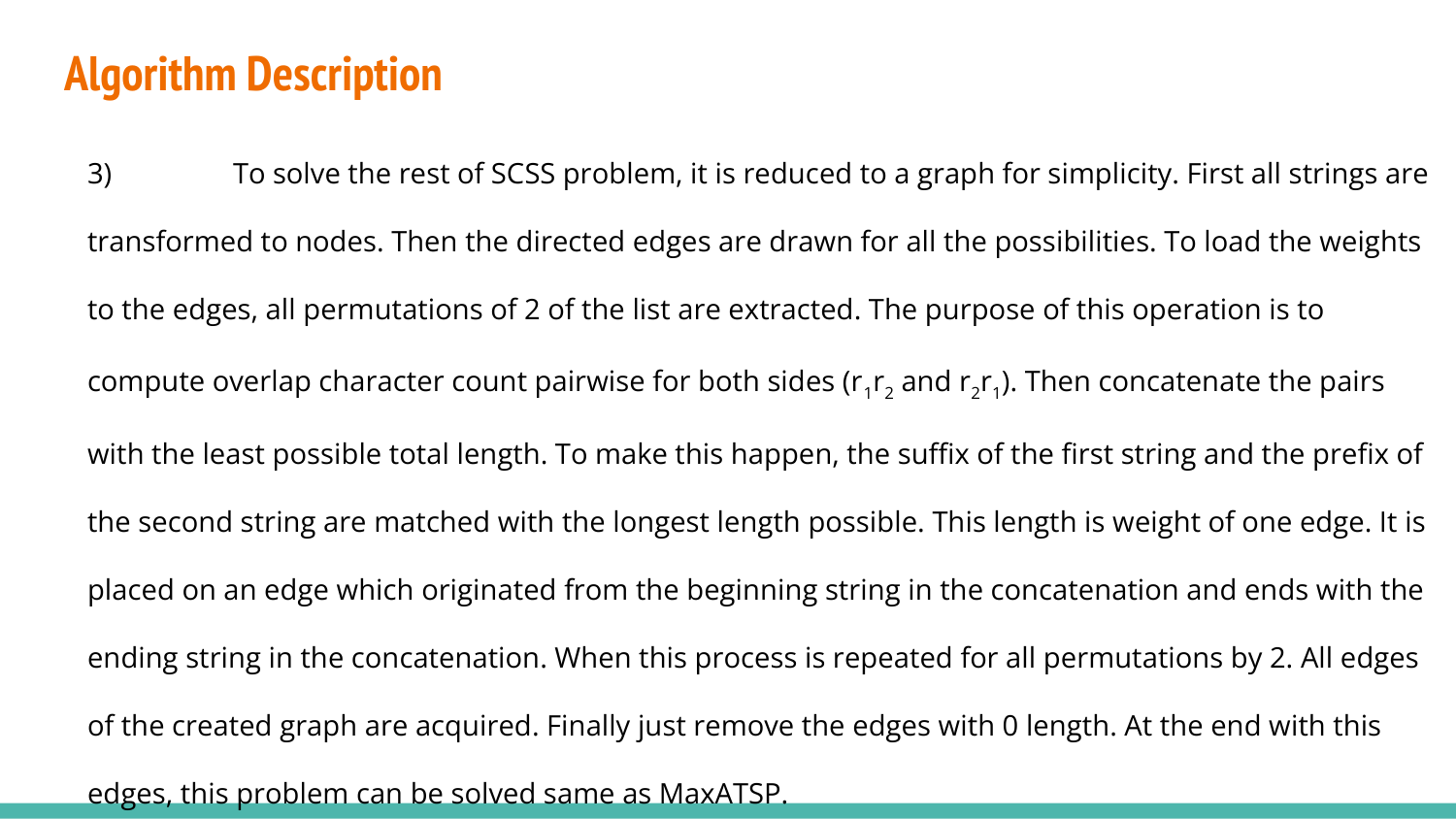

# Algorithm Description
3)	To solve the rest of SCSS problem, it is reduced to a graph for simplicity. First all strings are transformed to nodes. Then the directed edges are drawn for all the possibilities. To load the weights to the edges, all permutations of 2 of the list are extracted. The purpose of this operation is to compute overlap character count pairwise for both sides (r1r2 and r2r1). Then concatenate the pairs with the least possible total length. To make this happen, the suffix of the first string and the prefix of the second string are matched with the longest length possible. This length is weight of one edge. It is placed on an edge which originated from the beginning string in the concatenation and ends with the ending string in the concatenation. When this process is repeated for all permutations by 2. All edges of the created graph are acquired. Finally just remove the edges with 0 length. At the end with this edges, this problem can be solved same as MaxATSP.